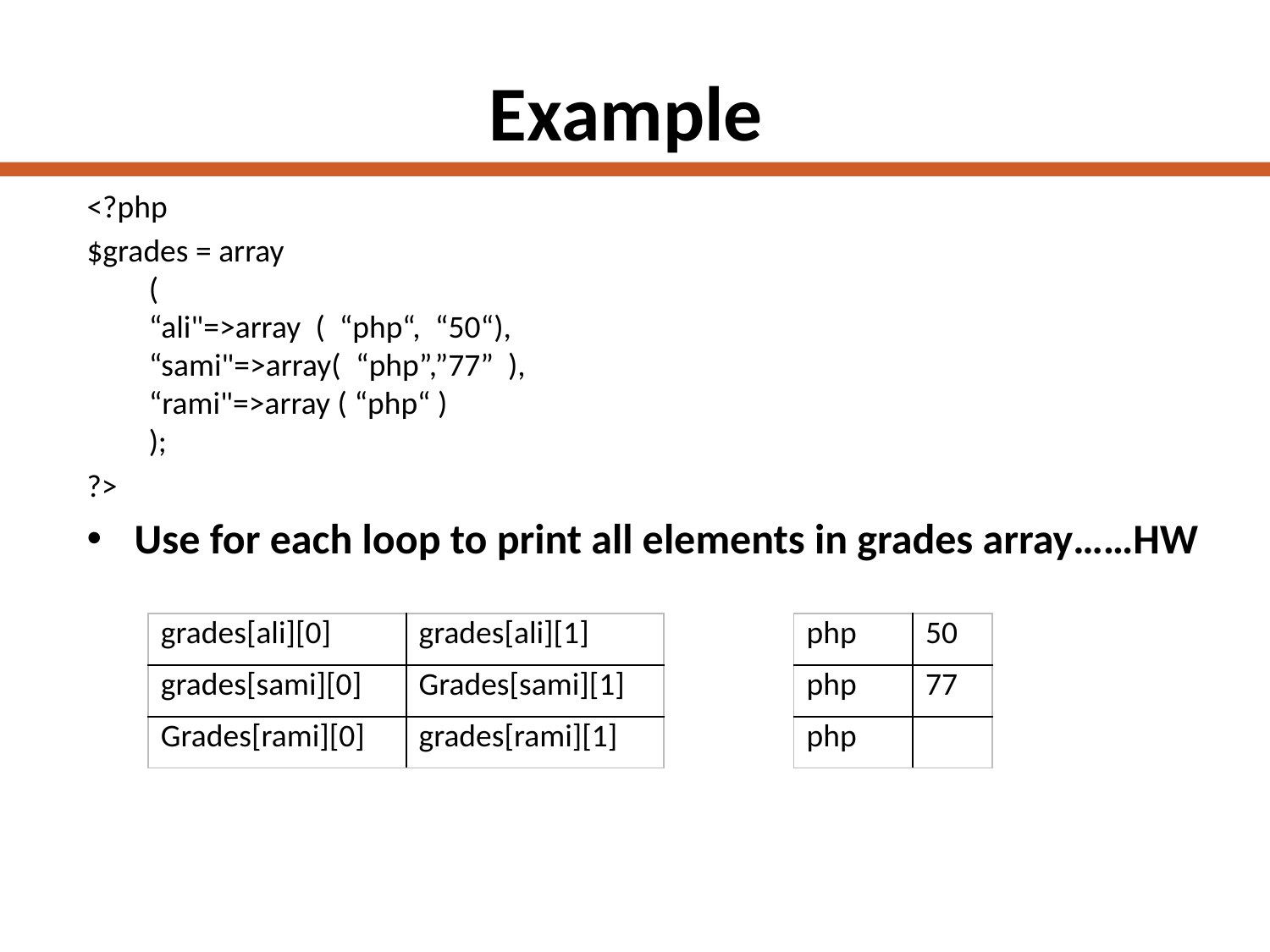

# Example
<?php
$grades = array
  (
  “ali"=>array  (  “php“,  “50“),
  “sami"=>array(  “php”,”77”  ),
  “rami"=>array ( “php“ )
  );
?>
Use for each loop to print all elements in grades array……HW

| grades[ali][0] | grades[ali][1] |
| --- | --- |
| grades[sami][0] | Grades[sami][1] |
| Grades[rami][0] | grades[rami][1] |
| php | 50 |
| --- | --- |
| php | 77 |
| php |  |